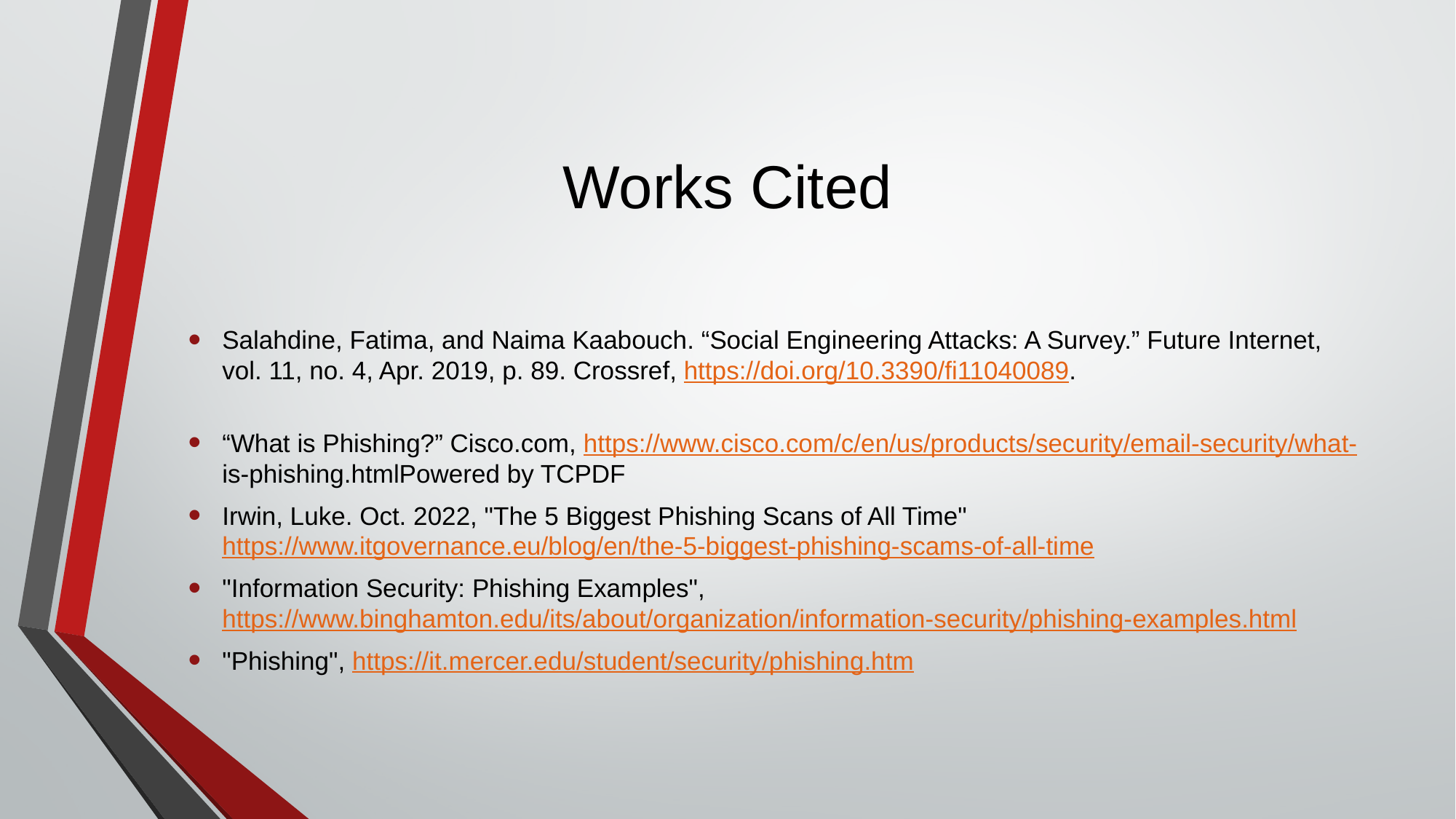

# Works Cited
Salahdine, Fatima, and Naima Kaabouch. “Social Engineering Attacks: A Survey.” Future Internet,
vol. 11, no. 4, Apr. 2019, p. 89. Crossref, https://doi.org/10.3390/fi11040089.
“What is Phishing?” Cisco.com, https://www.cisco.com/c/en/us/products/security/email-security/what-
is-phishing.htmlPowered by TCPDF
Irwin, Luke. Oct. 2022, "The 5 Biggest Phishing Scans of All Time" https://www.itgovernance.eu/blog/en/the-5-biggest-phishing-scams-of-all-time
"Information Security: Phishing Examples",   https://www.binghamton.edu/its/about/organization/information-security/phishing-examples.html
"Phishing", https://it.mercer.edu/student/security/phishing.htm